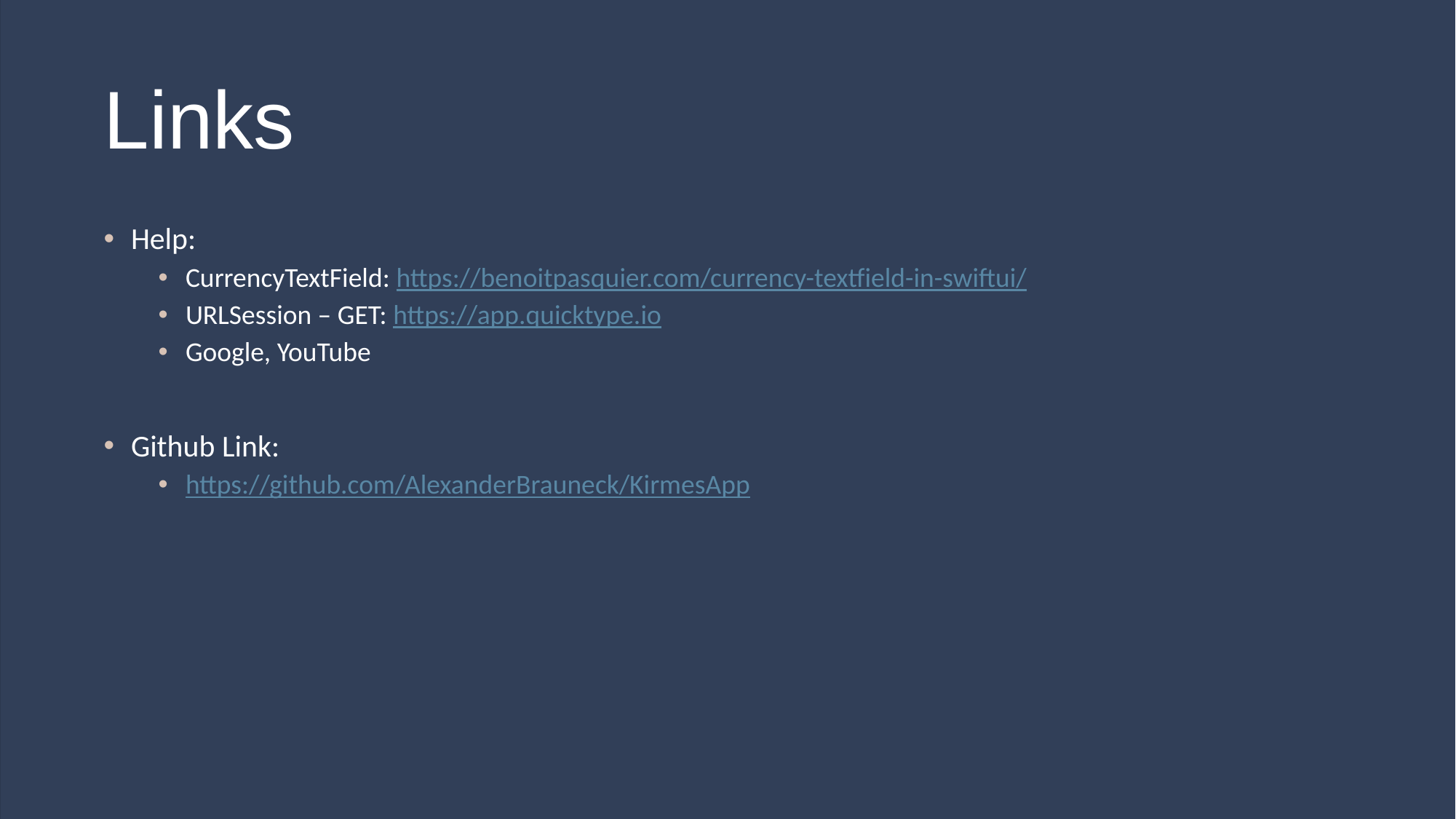

# Links
Help:
CurrencyTextField: https://benoitpasquier.com/currency-textfield-in-swiftui/
URLSession – GET: https://app.quicktype.io
Google, YouTube

Github Link:
https://github.com/AlexanderBrauneck/KirmesApp